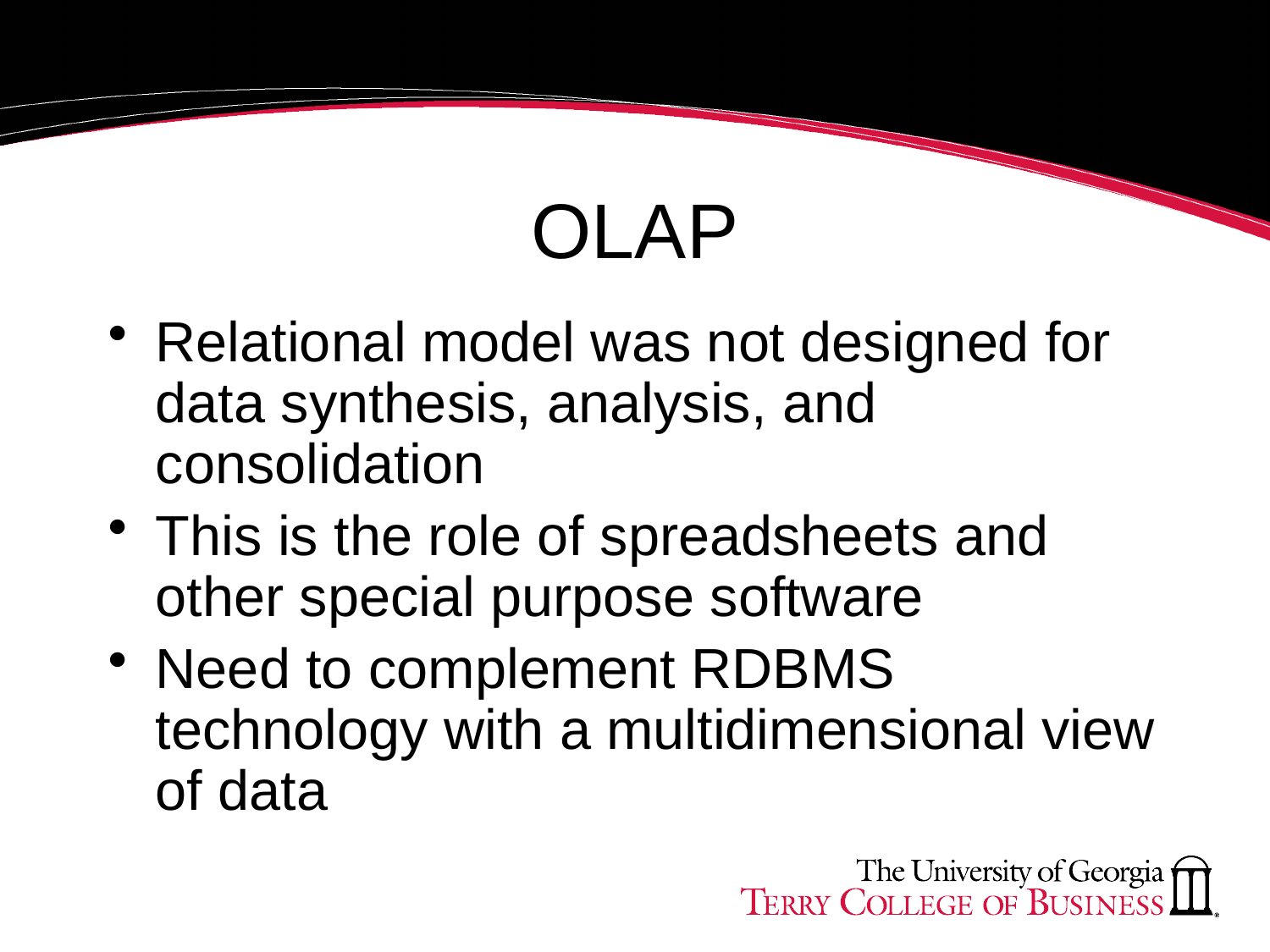

# OLAP
Relational model was not designed for data synthesis, analysis, and consolidation
This is the role of spreadsheets and other special purpose software
Need to complement RDBMS technology with a multidimensional view of data